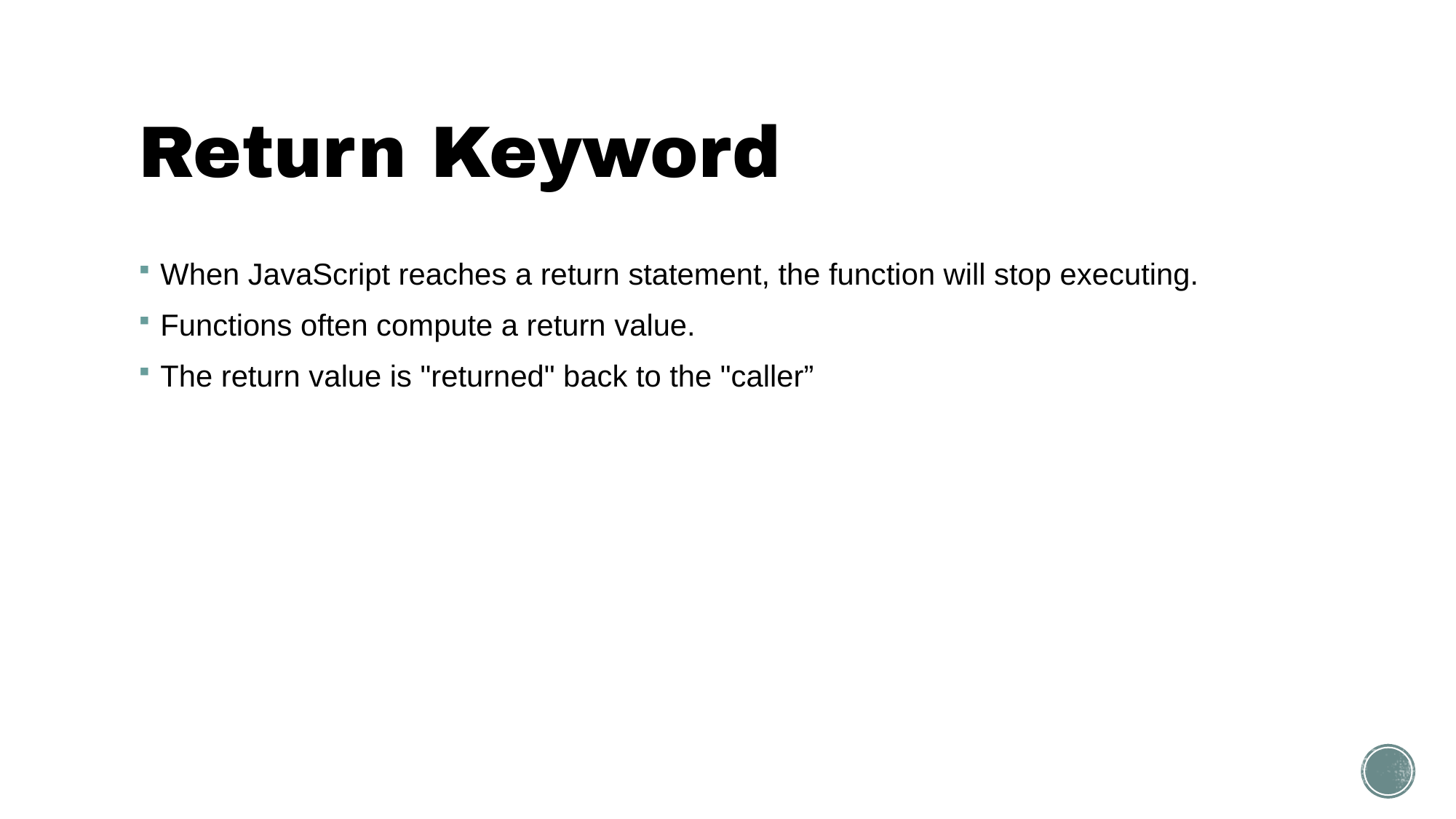

# Return Keyword
When JavaScript reaches a return statement, the function will stop executing.
Functions often compute a return value.
The return value is "returned" back to the "caller”